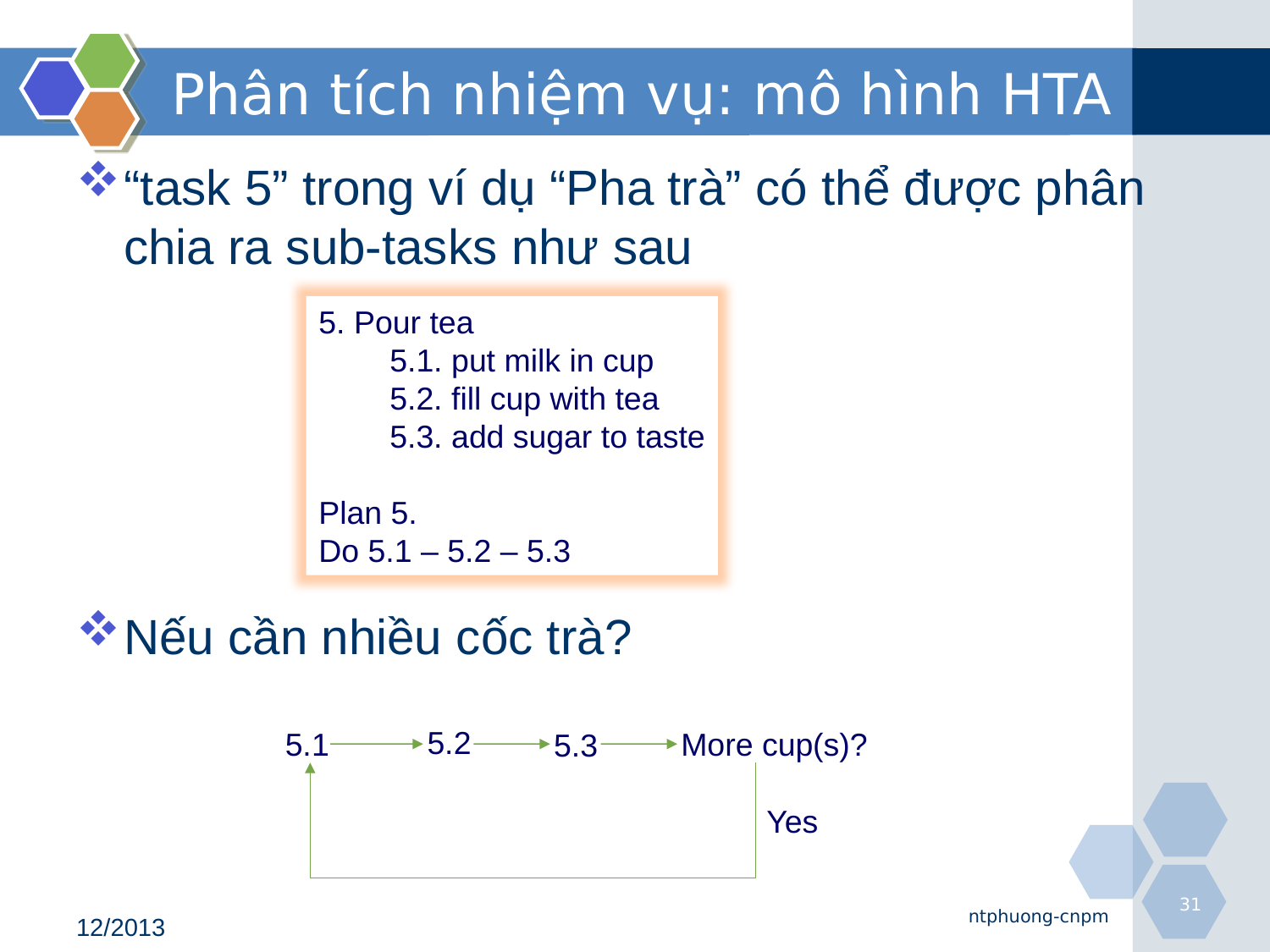

# Phân tích nhiệm vụ: mô hình HTA
“task 5” trong ví dụ “Pha trà” có thể được phân chia ra sub-tasks như sau

Nếu cần nhiều cốc trà?

5. Pour tea
        5.1. put milk in cup
        5.2. fill cup with tea
        5.3. add sugar to taste

Plan 5.
Do 5.1 – 5.2 – 5.3

5.2
5.1
More cup(s)?
5.3

Yes
31
ntphuong-cnpm
12/2013